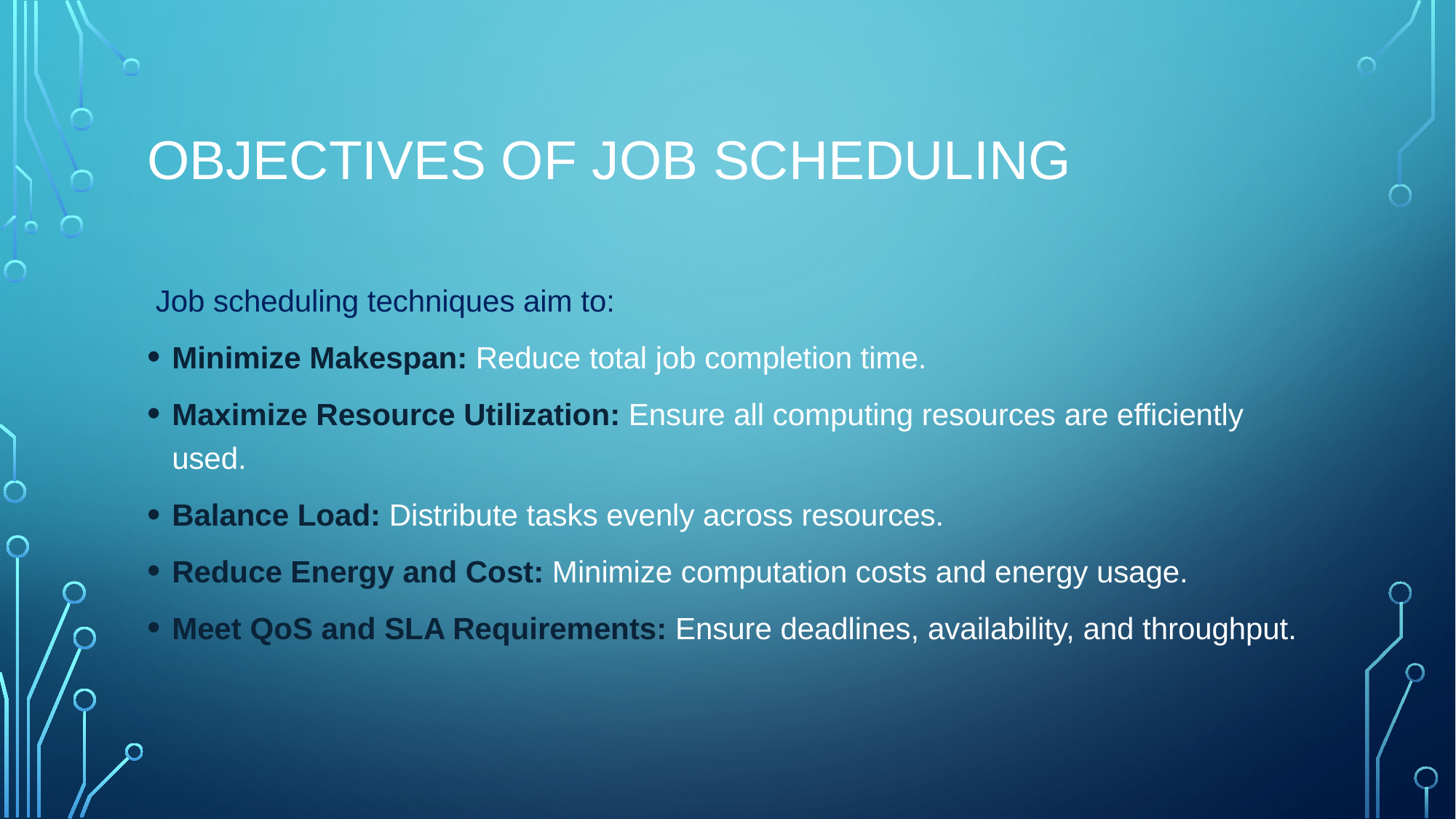

# Objectives of Job Scheduling
 Job scheduling techniques aim to:
Minimize Makespan: Reduce total job completion time.
Maximize Resource Utilization: Ensure all computing resources are efficiently used.
Balance Load: Distribute tasks evenly across resources.
Reduce Energy and Cost: Minimize computation costs and energy usage.
Meet QoS and SLA Requirements: Ensure deadlines, availability, and throughput.